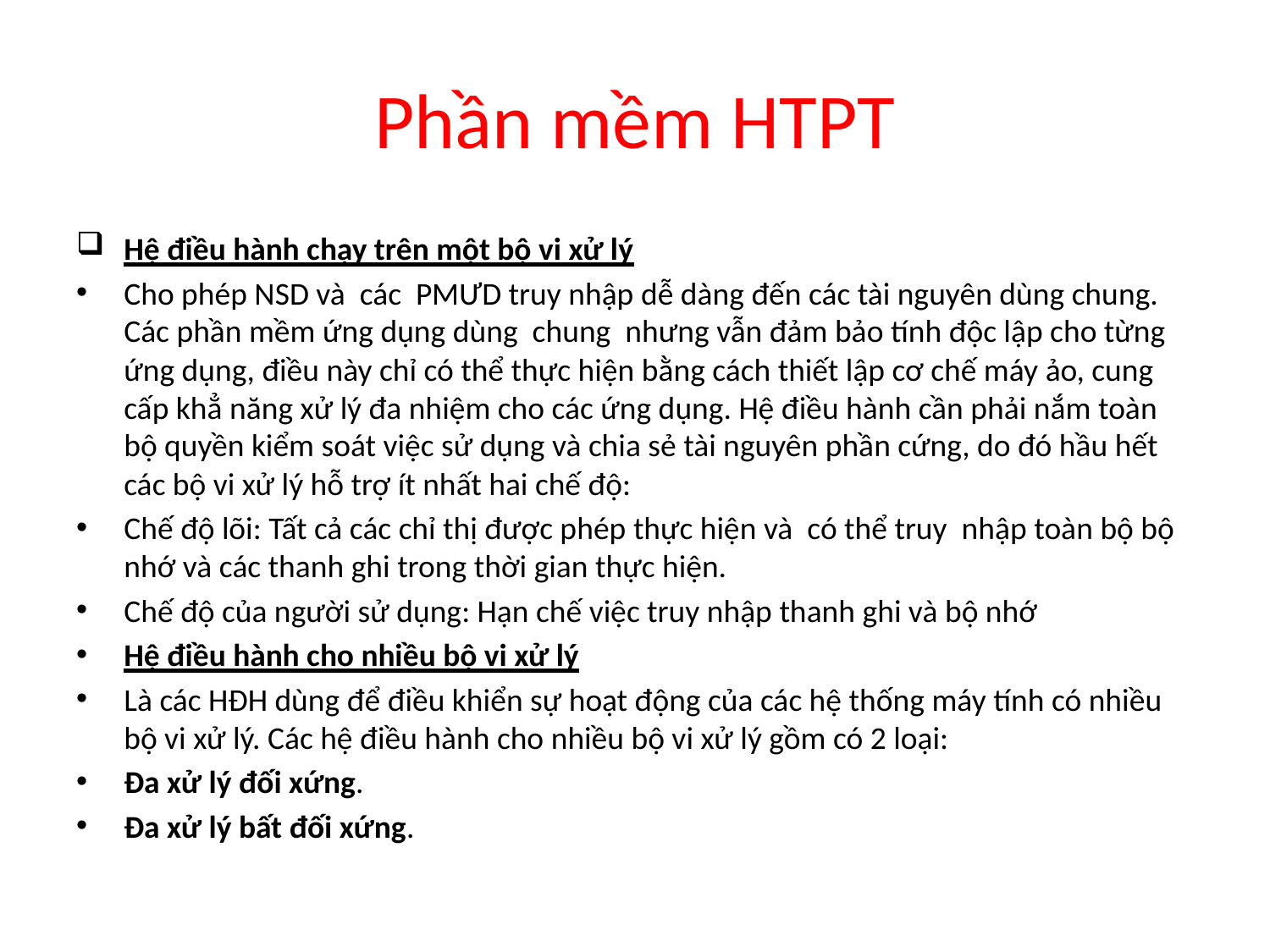

# Phần mềm HTPT
Hệ điều hành chạy trên một bộ vi xử lý
Cho phép NSD và  các  PMƯD truy nhập dễ dàng đến các tài nguyên dùng chung. Các phần mềm ứng dụng dùng  chung  nhưng vẫn đảm bảo tính độc lập cho từng ứng dụng, điều này chỉ có thể thực hiện bằng cách thiết lập cơ chế máy ảo, cung cấp khẳ năng xử lý đa nhiệm cho các ứng dụng. Hệ điều hành cần phải nắm toàn bộ quyền kiểm soát việc sử dụng và chia sẻ tài nguyên phần cứng, do đó hầu hết các bộ vi xử lý hỗ trợ ít nhất hai chế độ:
Chế độ lõi: Tất cả các chỉ thị được phép thực hiện và  có thể truy  nhập toàn bộ bộ nhớ và các thanh ghi trong thời gian thực hiện.
Chế độ của người sử dụng: Hạn chế việc truy nhập thanh ghi và bộ nhớ
Hệ điều hành cho nhiều bộ vi xử lý
Là các HĐH dùng để điều khiển sự hoạt động của các hệ thống máy tính có nhiều bộ vi xử lý. Các hệ điều hành cho nhiều bộ vi xử lý gồm có 2 loại:
Đa xử lý đối xứng.
Đa xử lý bất đối xứng.